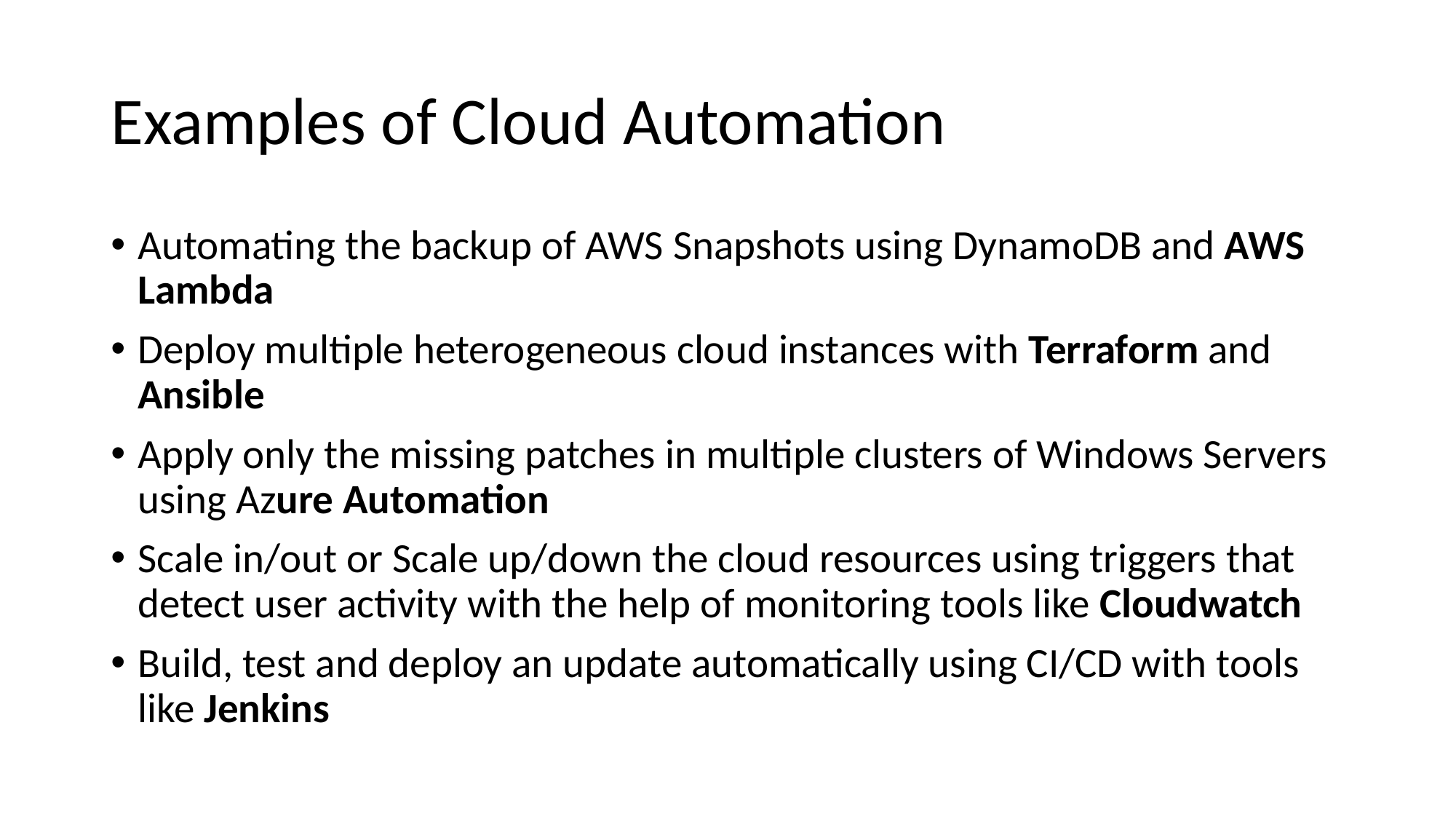

# Examples of Cloud Automation
Automating the backup of AWS Snapshots using DynamoDB and AWS Lambda
Deploy multiple heterogeneous cloud instances with Terraform and Ansible
Apply only the missing patches in multiple clusters of Windows Servers using Azure Automation
Scale in/out or Scale up/down the cloud resources using triggers that detect user activity with the help of monitoring tools like Cloudwatch
Build, test and deploy an update automatically using CI/CD with tools like Jenkins